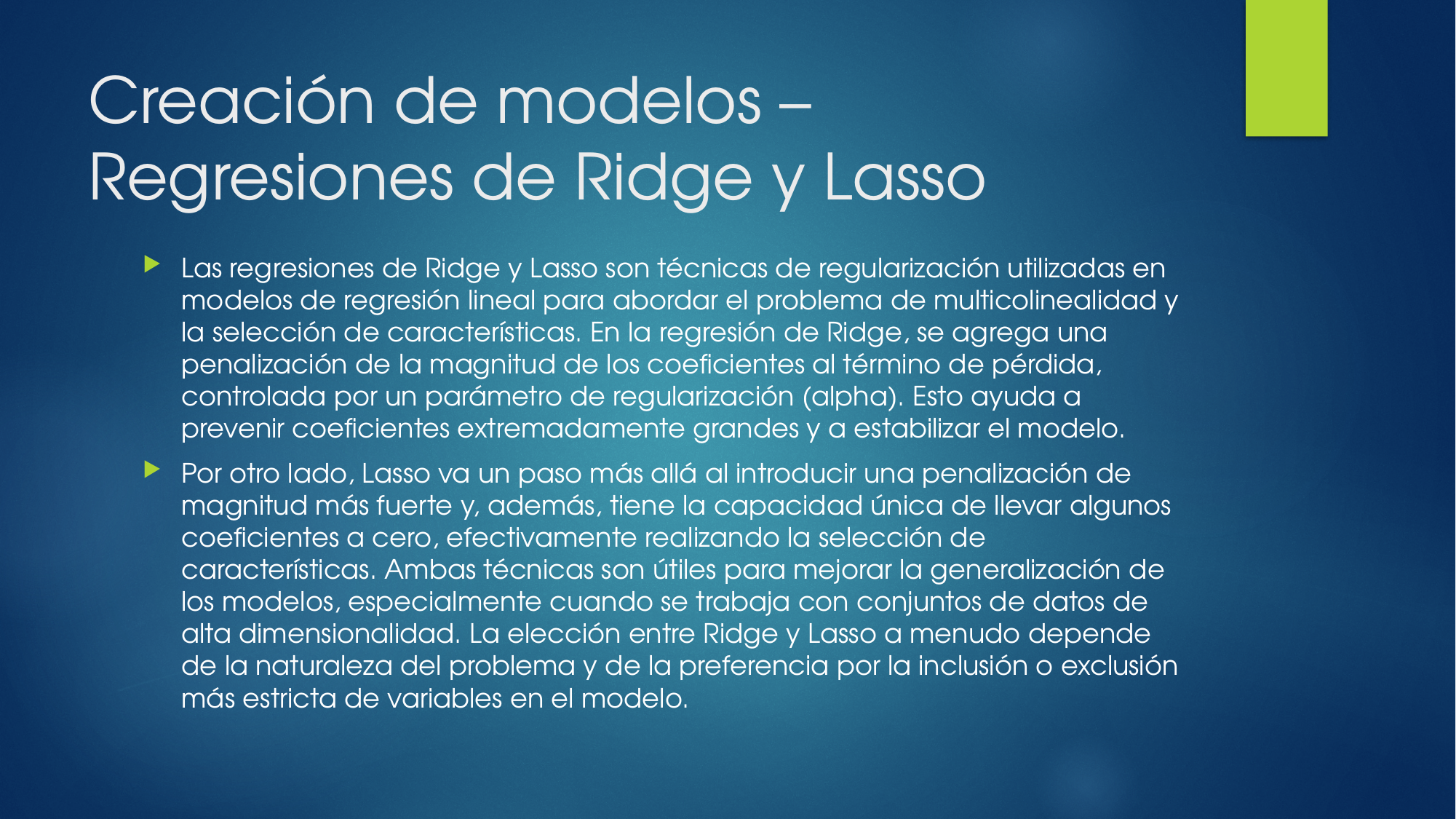

# Creación de modelos – Regresiones de Ridge y Lasso
Las regresiones de Ridge y Lasso son técnicas de regularización utilizadas en modelos de regresión lineal para abordar el problema de multicolinealidad y la selección de características. En la regresión de Ridge, se agrega una penalización de la magnitud de los coeficientes al término de pérdida, controlada por un parámetro de regularización (alpha). Esto ayuda a prevenir coeficientes extremadamente grandes y a estabilizar el modelo.
Por otro lado, Lasso va un paso más allá al introducir una penalización de magnitud más fuerte y, además, tiene la capacidad única de llevar algunos coeficientes a cero, efectivamente realizando la selección de características. Ambas técnicas son útiles para mejorar la generalización de los modelos, especialmente cuando se trabaja con conjuntos de datos de alta dimensionalidad. La elección entre Ridge y Lasso a menudo depende de la naturaleza del problema y de la preferencia por la inclusión o exclusión más estricta de variables en el modelo.